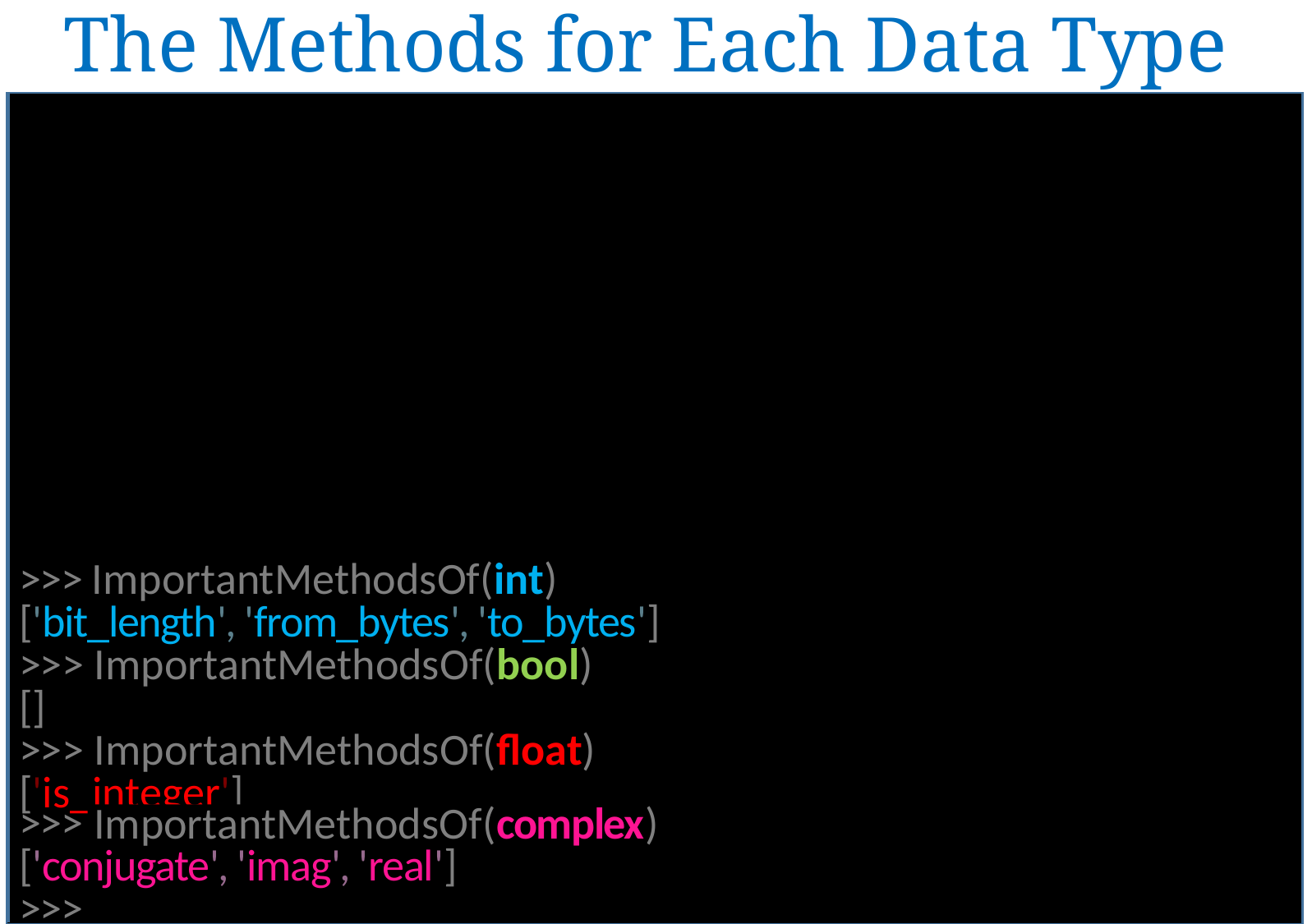

The Methods for Each Data Type
>>> dir(number) #Now let’s look at the methods for the number data type:
Traceback (most recent call last):
  File "<stdin>", line 1, in <module>
NameError: name 'number' is not defined
>>> dir(num) # Apparently, that’s not its name. maybe its name is "num"?
Traceback (most recent call last):
  File "<stdin>", line 1, in <module>
NameError: name 'num' is not defined
>>> # Oh, right. There  is no number type.  There are 4 number types:
>>> dir (int)[-8:]
['bit_length', 'conjugate', 'denominator', 'from_bytes', 'imag', 'numerator', 'real', 'to_bytes']
>>> dir (bool)[-8:]
>>>['bit_length', 'conjugate', 'denominator', 'from_bytes', 'imag', ['numerator', 'real', 'to_bytes']

[]
>>> dir (complex)[-3:]
['conjugate', 'imag', 'real']
>>>

>>> ImportantMethodsOf(int)
['bit_length', 'from_bytes', 'to_bytes']
>>> ImportantMethodsOf(bool)
[]
>>> ImportantMethodsOf(float)
['is_integer']

ImportantMethodsOf(complex)